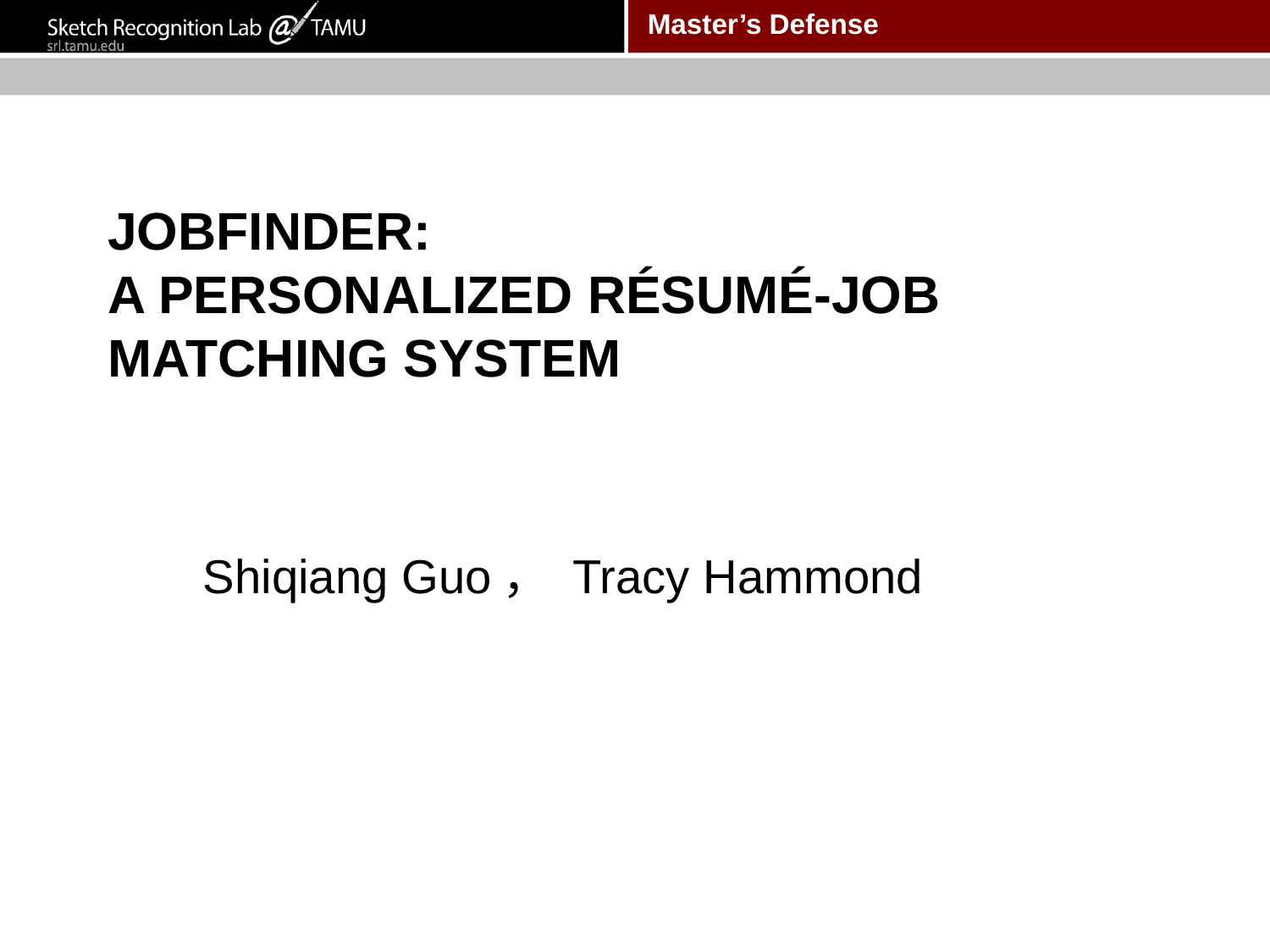

# JOBFINDER: A PERSONALIZED RÉSUMÉ-JOB MATCHING SYSTEM
Shiqiang Guo， Tracy Hammond